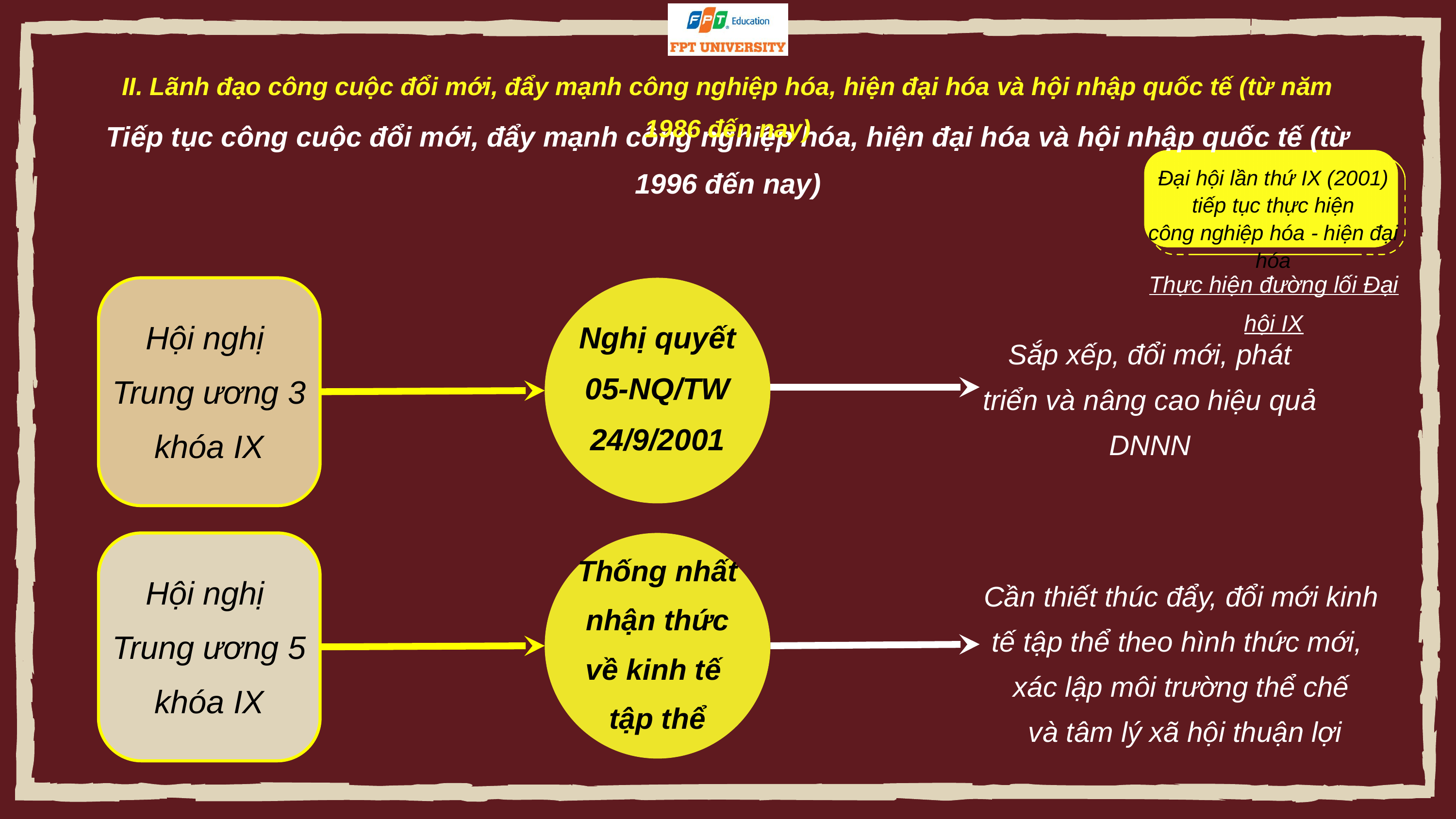

II. Lãnh đạo công cuộc đổi mới, đẩy mạnh công nghiệp hóa, hiện đại hóa và hội nhập quốc tế (từ năm 1986 đến nay)
Tiếp tục công cuộc đổi mới, đẩy mạnh công nghiệp hóa, hiện đại hóa và hội nhập quốc tế (từ 1996 đến nay)

Đại hội lần thứ IX (2001)
tiếp tục thực hiện
công nghiệp hóa - hiện đại hóa
Thực hiện đường lối Đại hội IX

Hội nghị
Trung ương 3 khóa IX

Nghị quyết 05-NQ/TW 24/9/2001
Sắp xếp, đổi mới, phát triển và nâng cao hiệu quả DNNN

Hội nghị
Trung ương 5 khóa IX

Thống nhất nhận thức về kinh tế
tập thể
Cần thiết thúc đẩy, đổi mới kinh tế tập thể theo hình thức mới,
xác lập môi trường thể chế
 và tâm lý xã hội thuận lợi